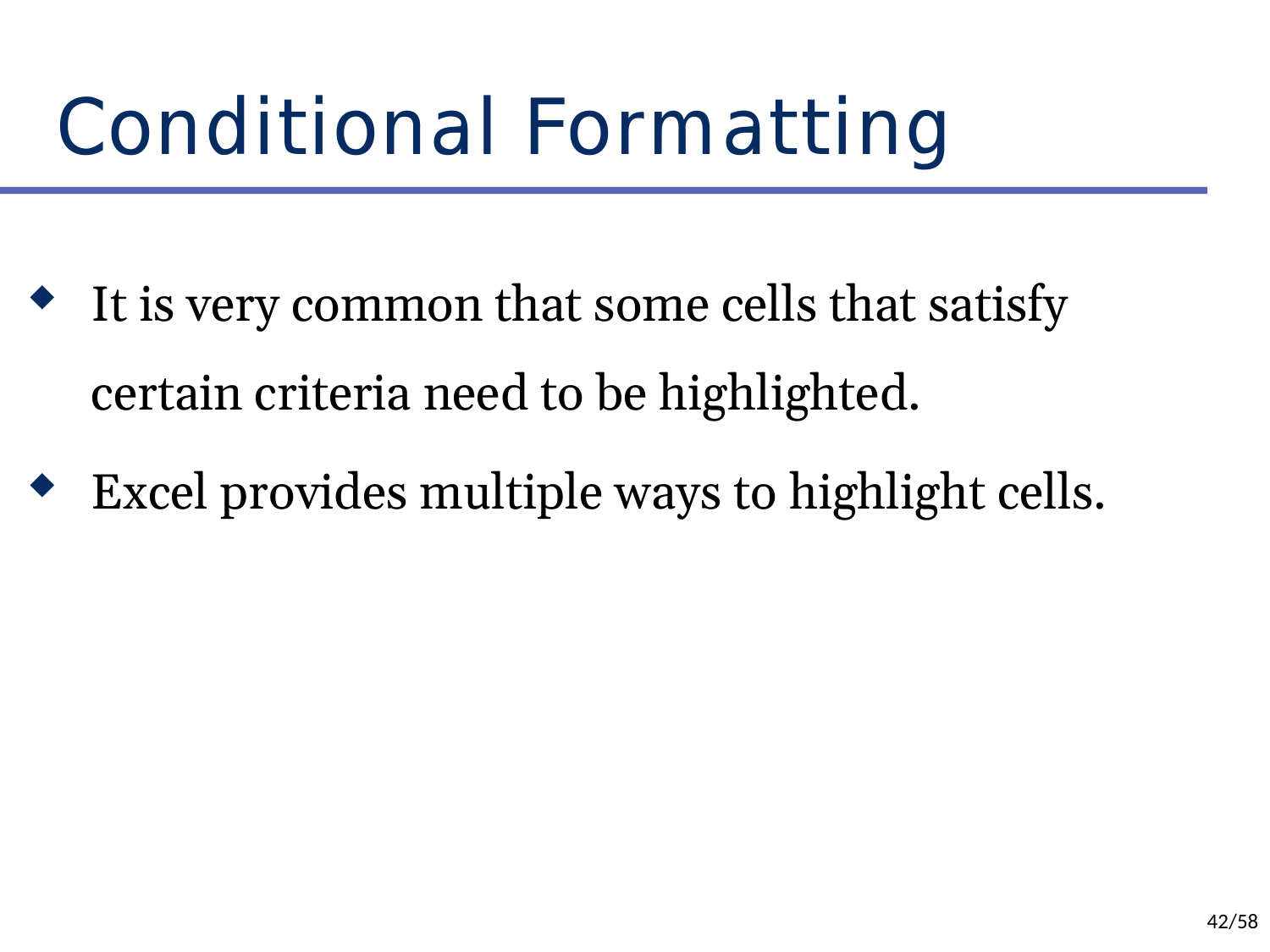

# Conditional Formatting
It is very common that some cells that satisfy certain criteria need to be highlighted.
Excel provides multiple ways to highlight cells.
42/58